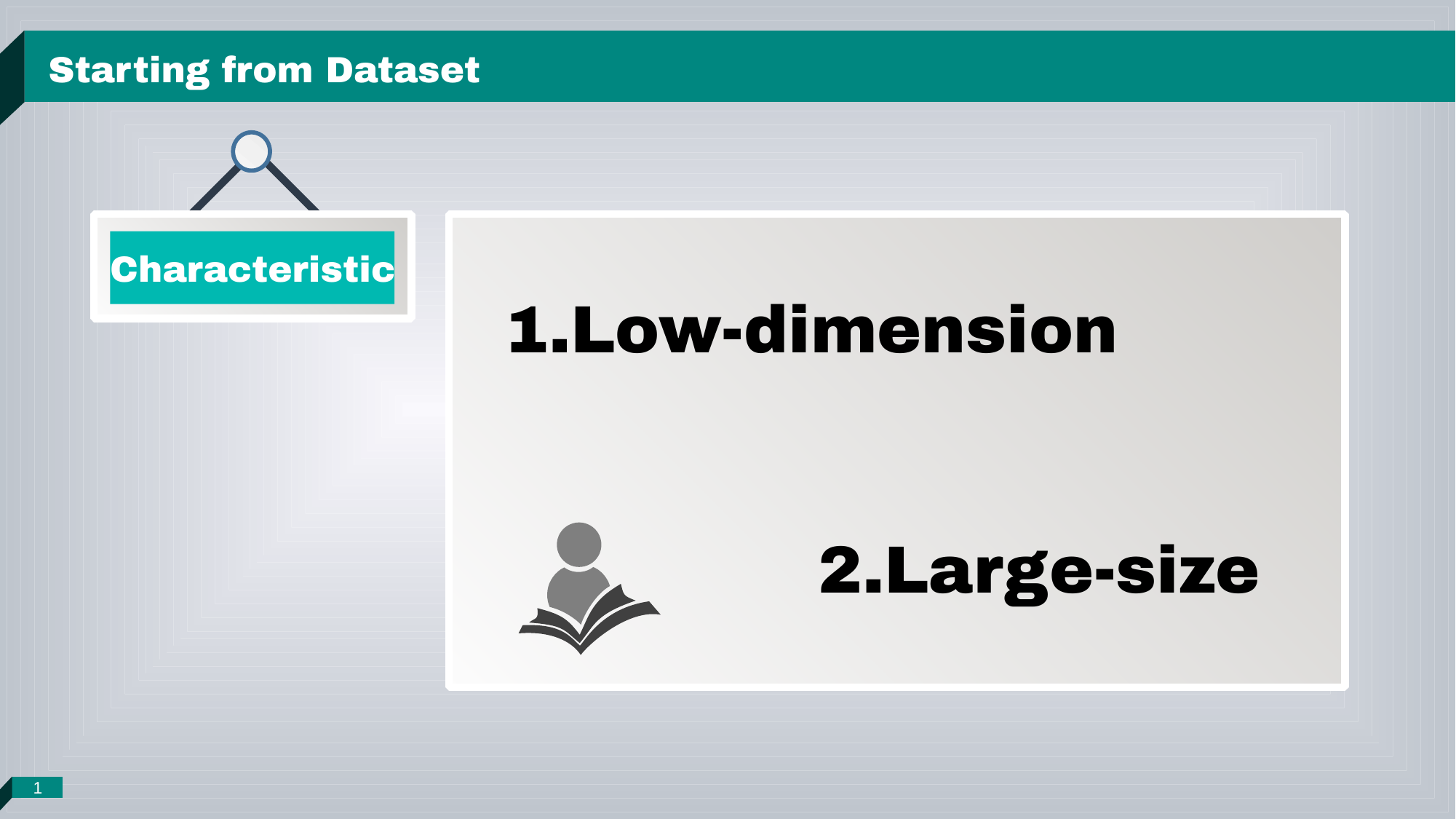

1

Starting from Dataset

Low-dimension

Large-size

Characteristic